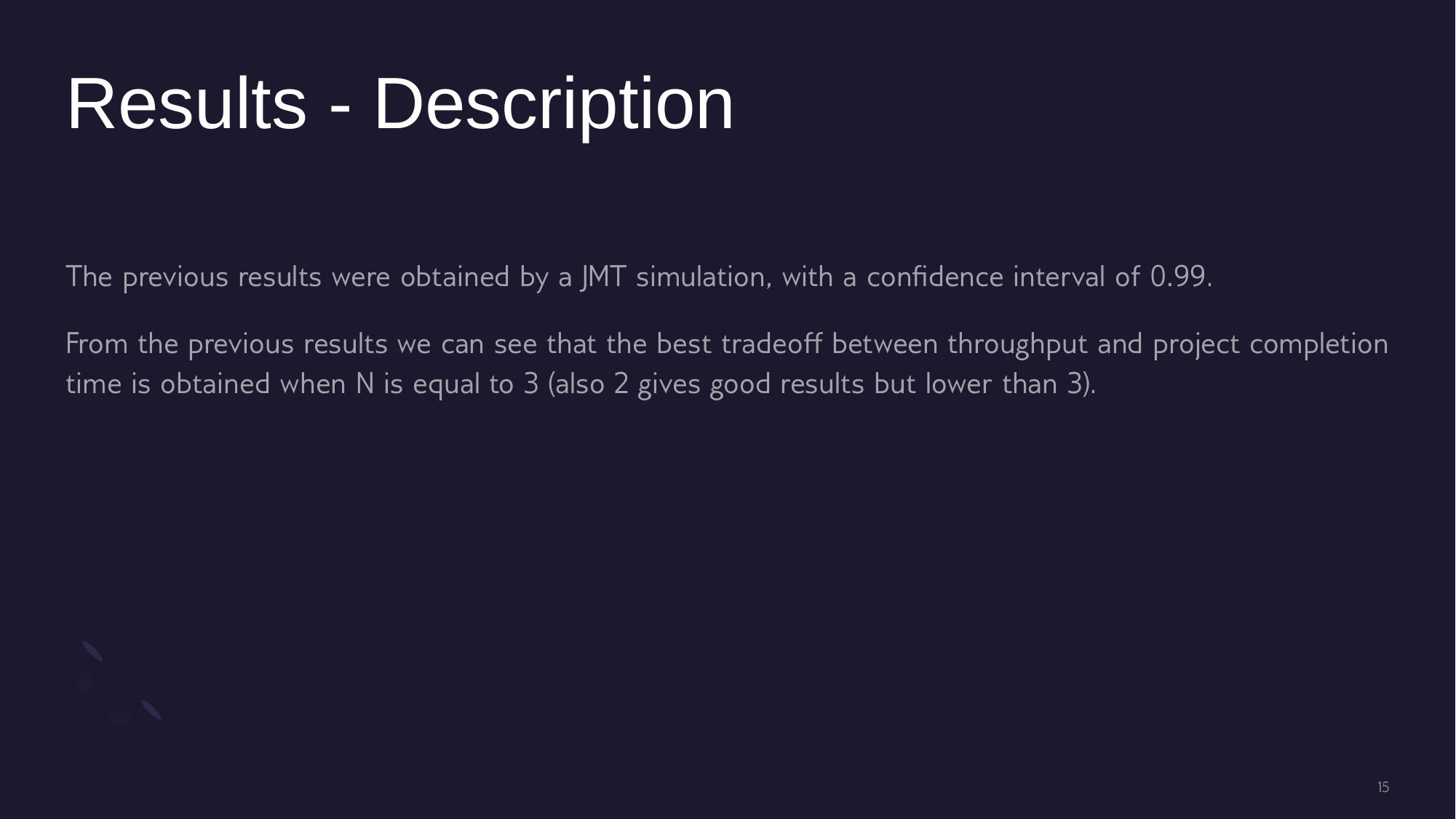

# Results - Description
The previous results were obtained by a JMT simulation, with a confidence interval of 0.99.
From the previous results we can see that the best tradeoff between throughput and project completion time is obtained when N is equal to 3 (also 2 gives good results but lower than 3).

15